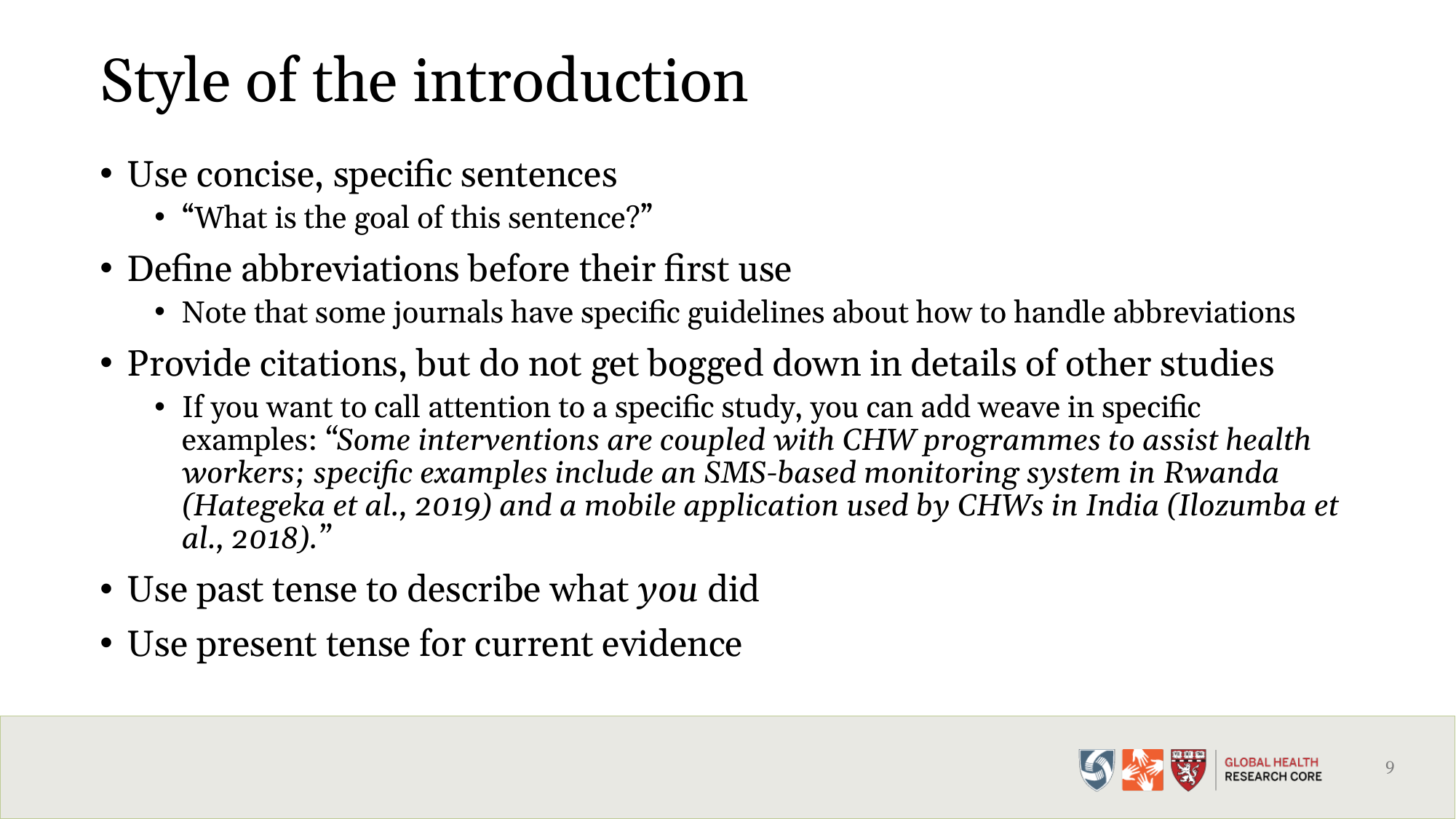

# Style of the introduction
Use concise, specific sentences
“What is the goal of this sentence?”
Define abbreviations before their first use
Note that some journals have specific guidelines about how to handle abbreviations
Provide citations, but do not get bogged down in details of other studies
If you want to call attention to a specific study, you can add weave in specific examples: “Some interventions are coupled with CHW programmes to assist health workers; specific examples include an SMS-based monitoring system in Rwanda (Hategeka et al., 2019) and a mobile application used by CHWs in India (Ilozumba et al., 2018).”
Use past tense to describe what you did
Use present tense for current evidence

9